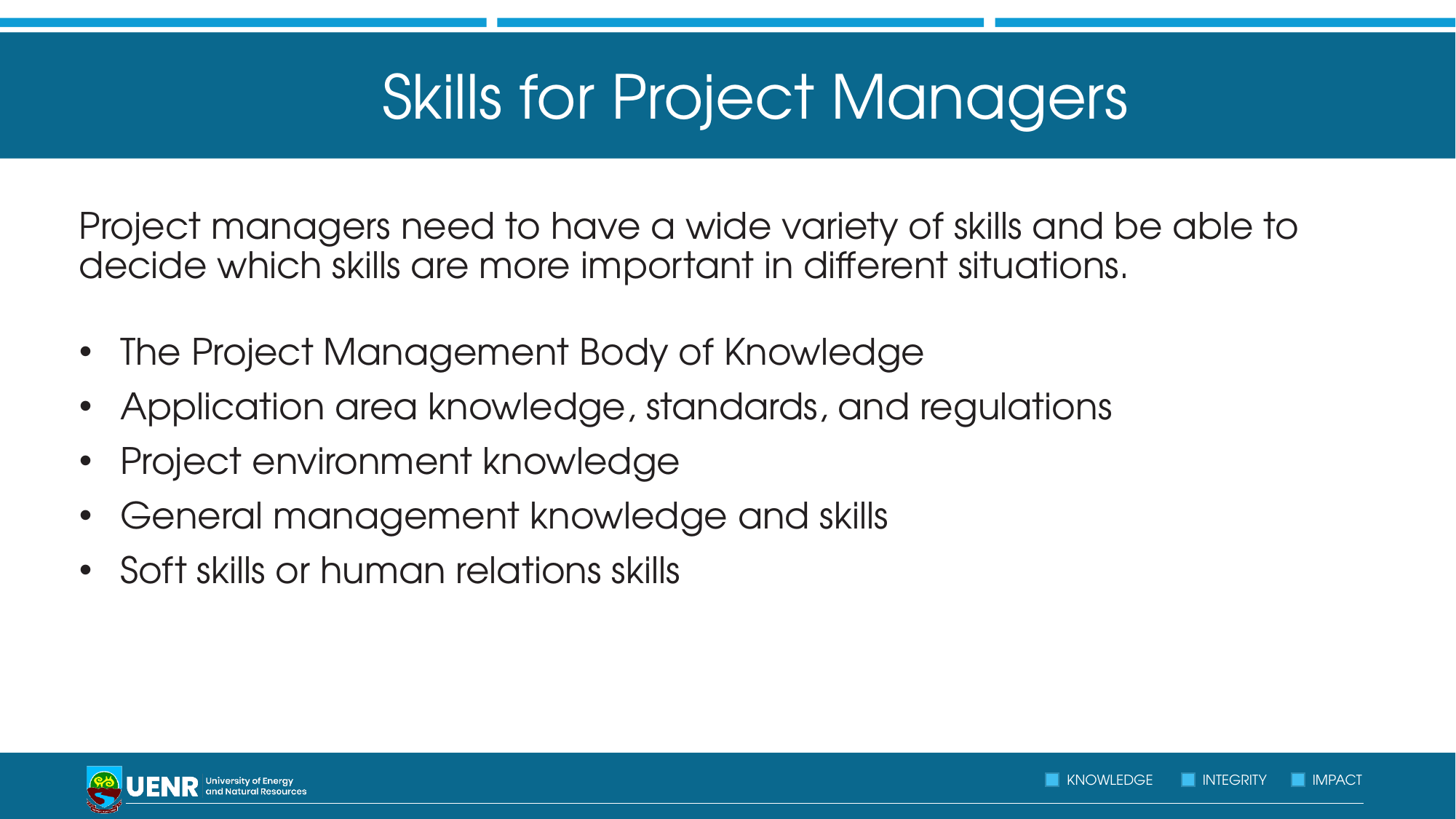

# Skills for Project Managers
Project managers need to have a wide variety of skills and be able to decide which skills are more important in different situations.
The Project Management Body of Knowledge
Application area knowledge, standards, and regulations
Project environment knowledge
General management knowledge and skills
Soft skills or human relations skills